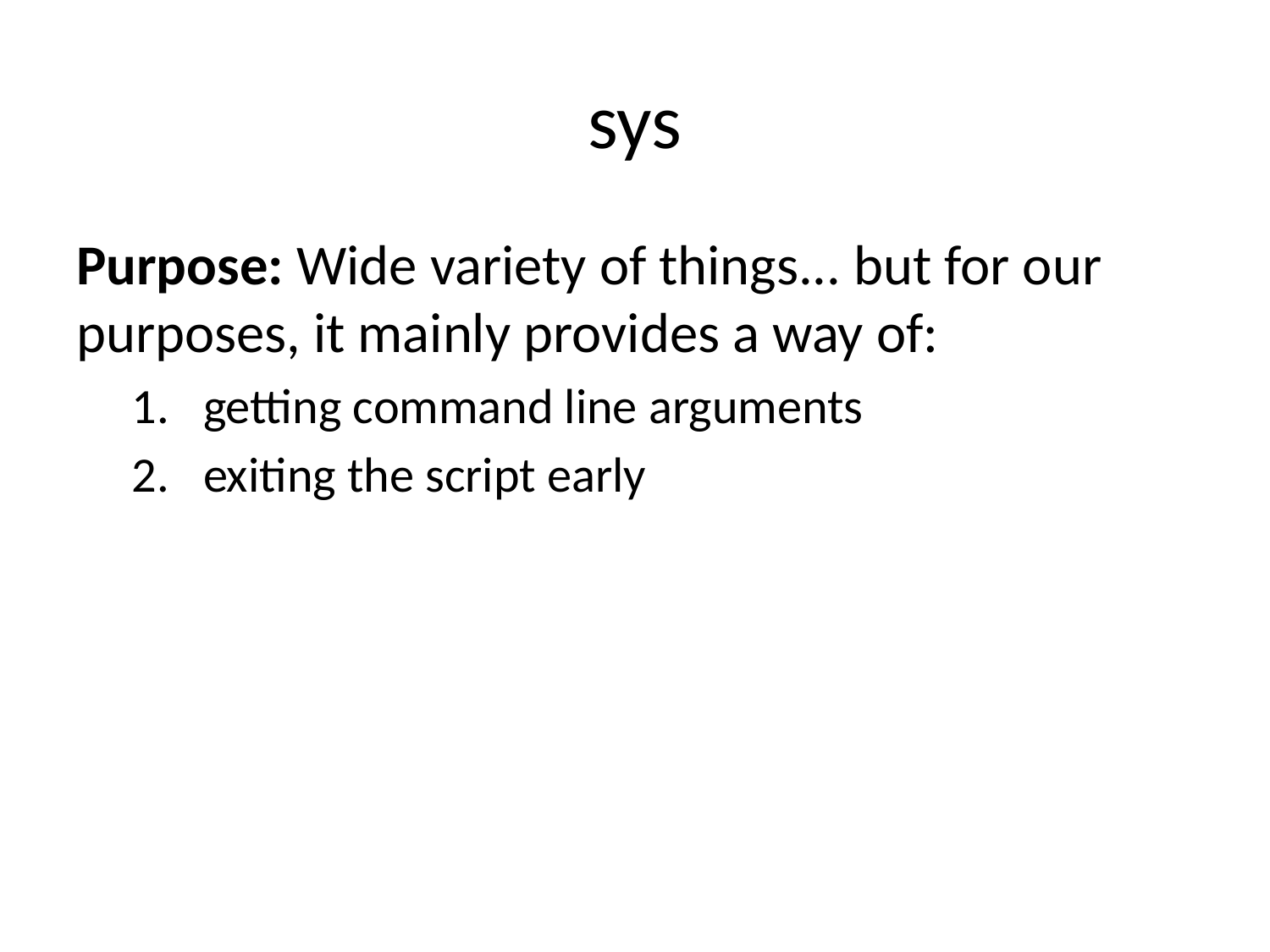

# sys
Purpose: Wide variety of things... but for our purposes, it mainly provides a way of:
getting command line arguments
exiting the script early